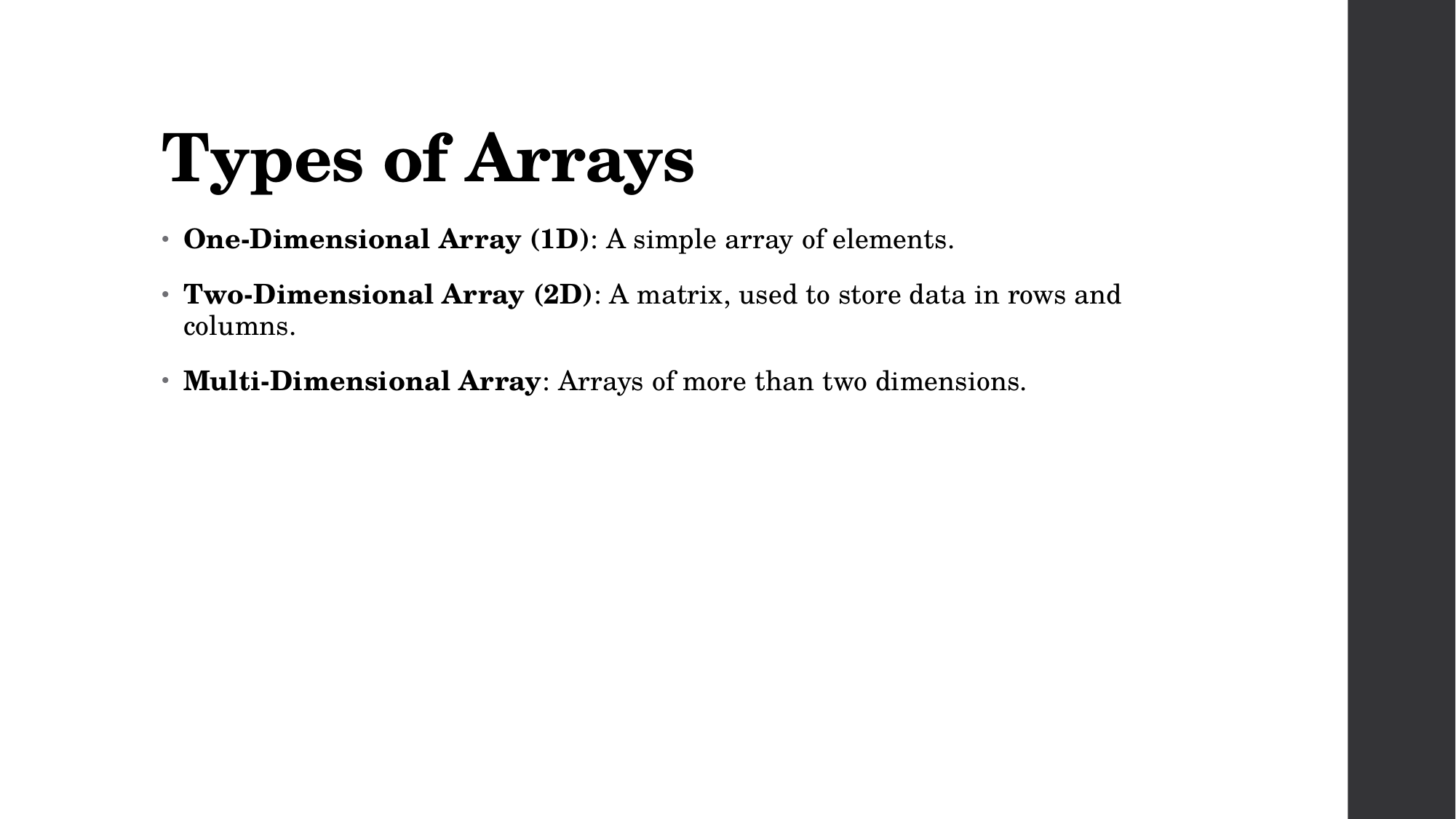

# Types of Arrays
One-Dimensional Array (1D): A simple array of elements.
Two-Dimensional Array (2D): A matrix, used to store data in rows and columns.
Multi-Dimensional Array: Arrays of more than two dimensions.